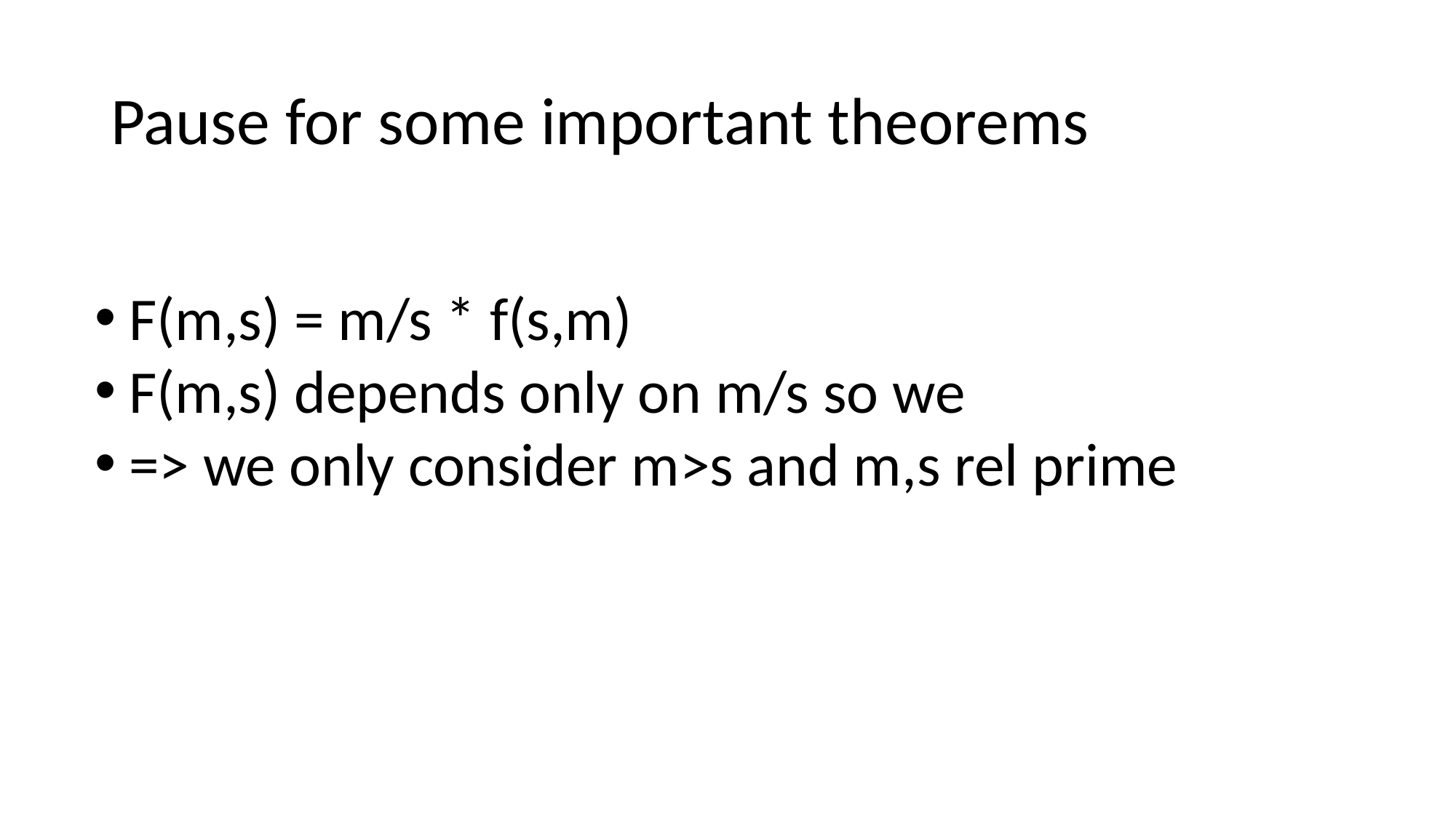

# Pause for some important theorems

F(m,s) = m/s * f(s,m)
F(m,s) depends only on m/s so we
=> we only consider m>s and m,s rel prime